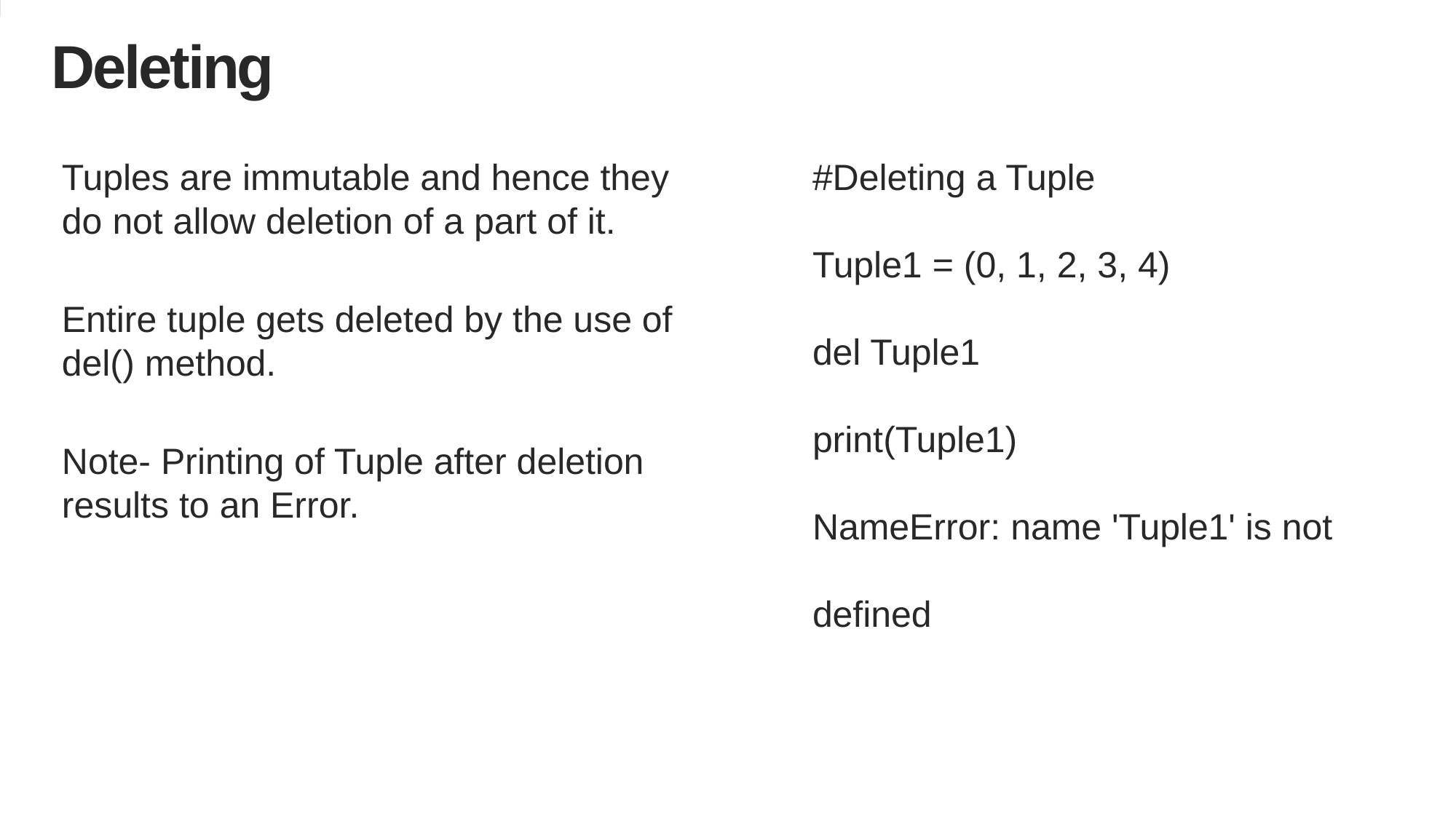

# Deleting
#Deleting a Tuple
Tuple1 = (0, 1, 2, 3, 4)
del Tuple1
print(Tuple1)
NameError: name 'Tuple1' is not defined
Tuples are immutable and hence they do not allow deletion of a part of it.
Entire tuple gets deleted by the use of del() method.
Note- Printing of Tuple after deletion results to an Error.